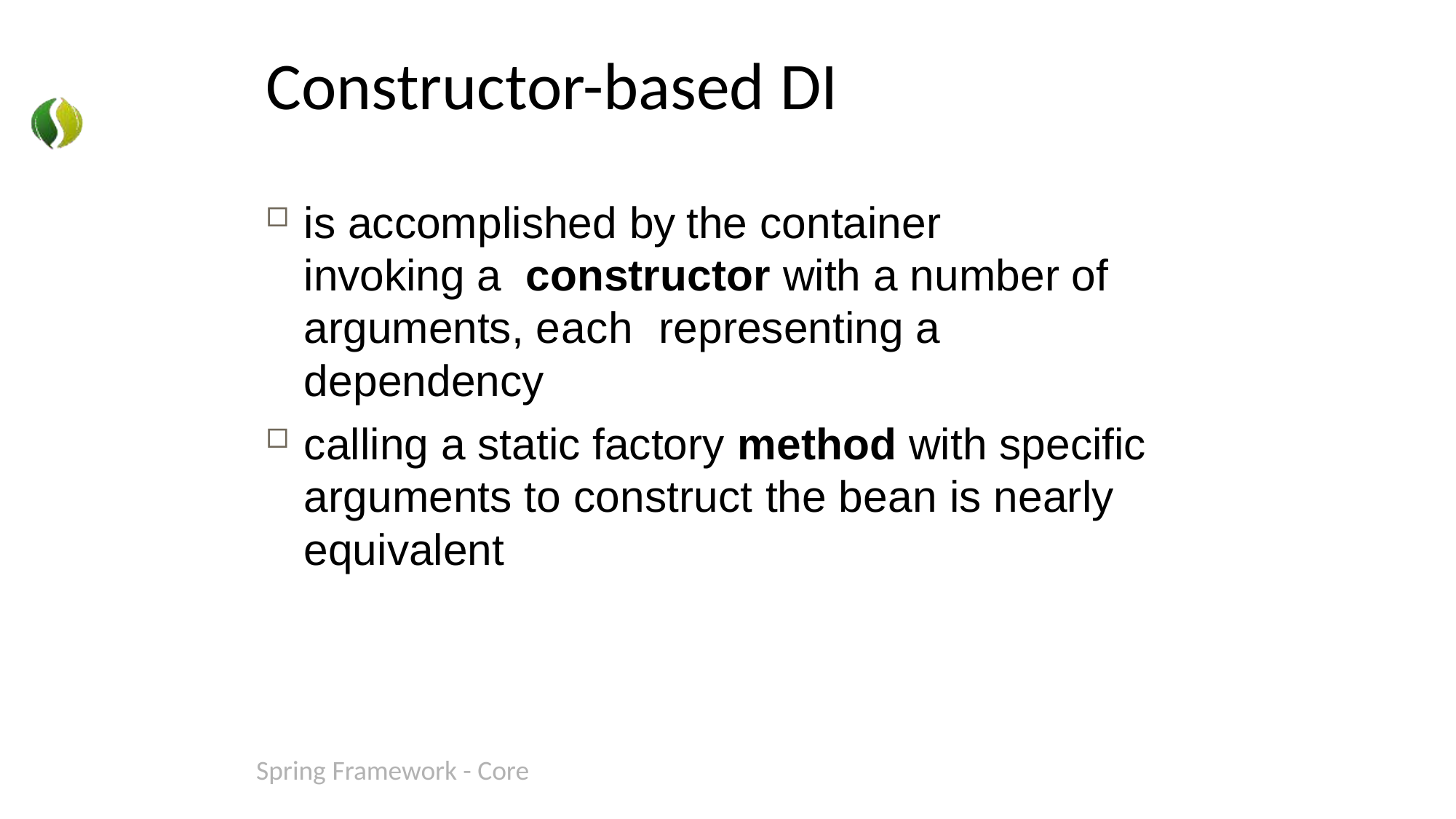

# Constructor-based DI
is accomplished by the container invoking a  constructor with a number of arguments, each  representing a dependency
calling a static factory method with specific  arguments to construct the bean is nearly equivalent
Spring Framework - Core